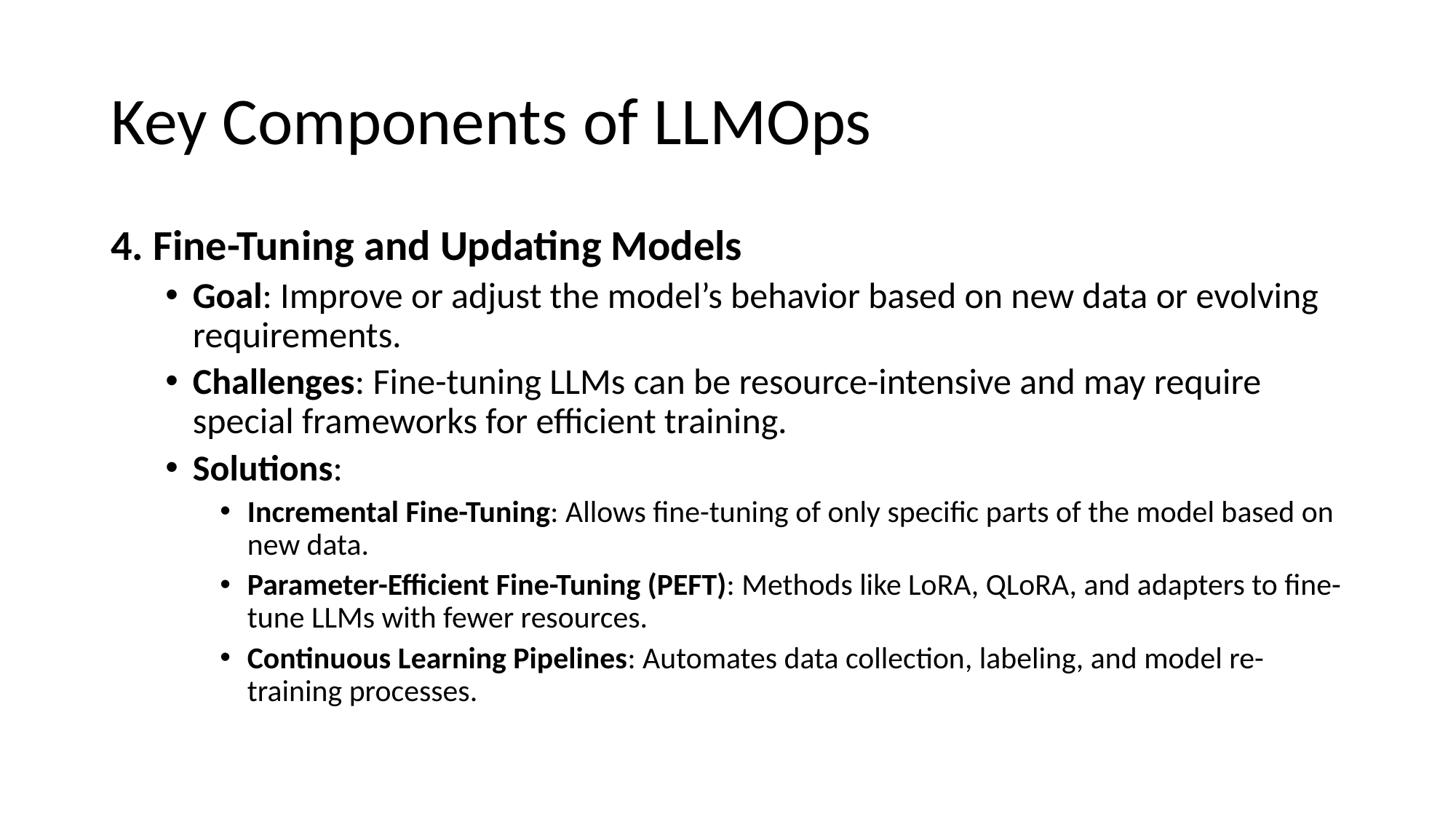

# Key Components of LLMOps
4. Fine-Tuning and Updating Models
Goal: Improve or adjust the model’s behavior based on new data or evolving requirements.
Challenges: Fine-tuning LLMs can be resource-intensive and may require special frameworks for efficient training.
Solutions:
Incremental Fine-Tuning: Allows fine-tuning of only specific parts of the model based on new data.
Parameter-Efficient Fine-Tuning (PEFT): Methods like LoRA, QLoRA, and adapters to fine-tune LLMs with fewer resources.
Continuous Learning Pipelines: Automates data collection, labeling, and model re-training processes.